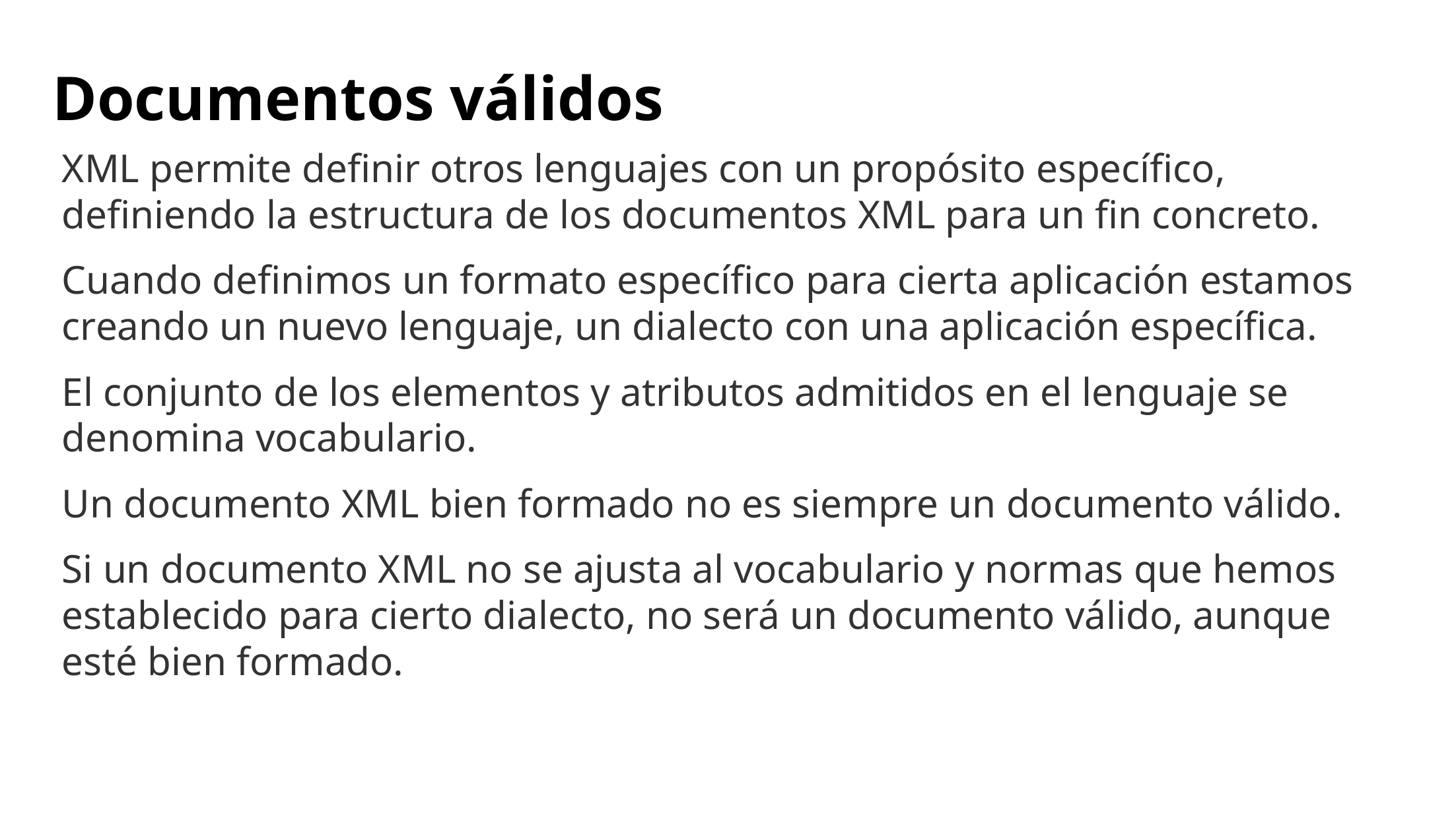

# Documentos válidos
XML permite definir otros lenguajes con un propósito específico, definiendo la estructura de los documentos XML para un fin concreto.
Cuando definimos un formato específico para cierta aplicación estamos creando un nuevo lenguaje, un dialecto con una aplicación específica.
El conjunto de los elementos y atributos admitidos en el lenguaje se denomina vocabulario.
Un documento XML bien formado no es siempre un documento válido.
Si un documento XML no se ajusta al vocabulario y normas que hemos establecido para cierto dialecto, no será un documento válido, aunque esté bien formado.